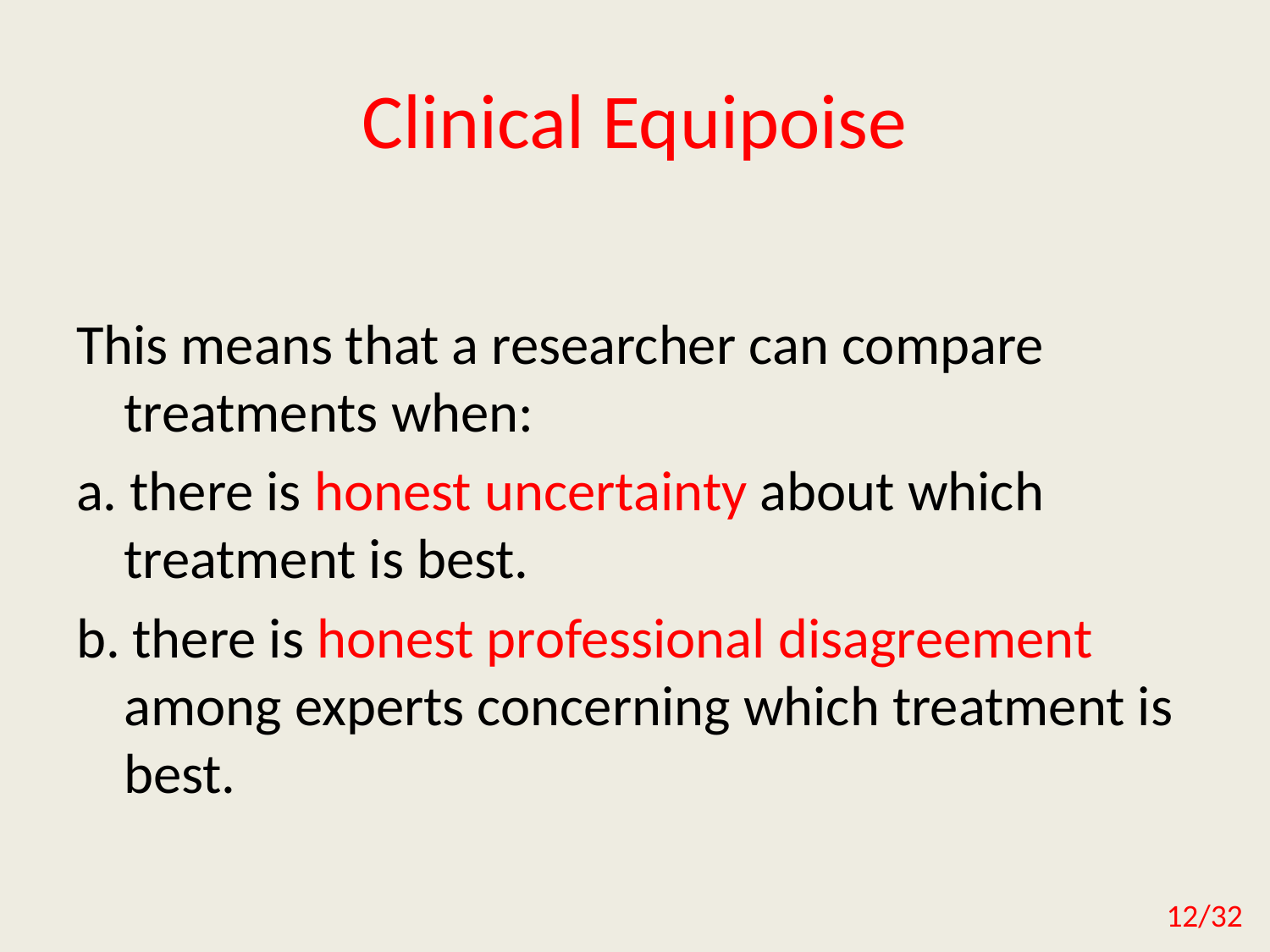

# Clinical Equipoise

This means that a researcher can compare treatments when:
a. there is honest uncertainty about which treatment is best.
b. there is honest professional disagreement among experts concerning which treatment is best.